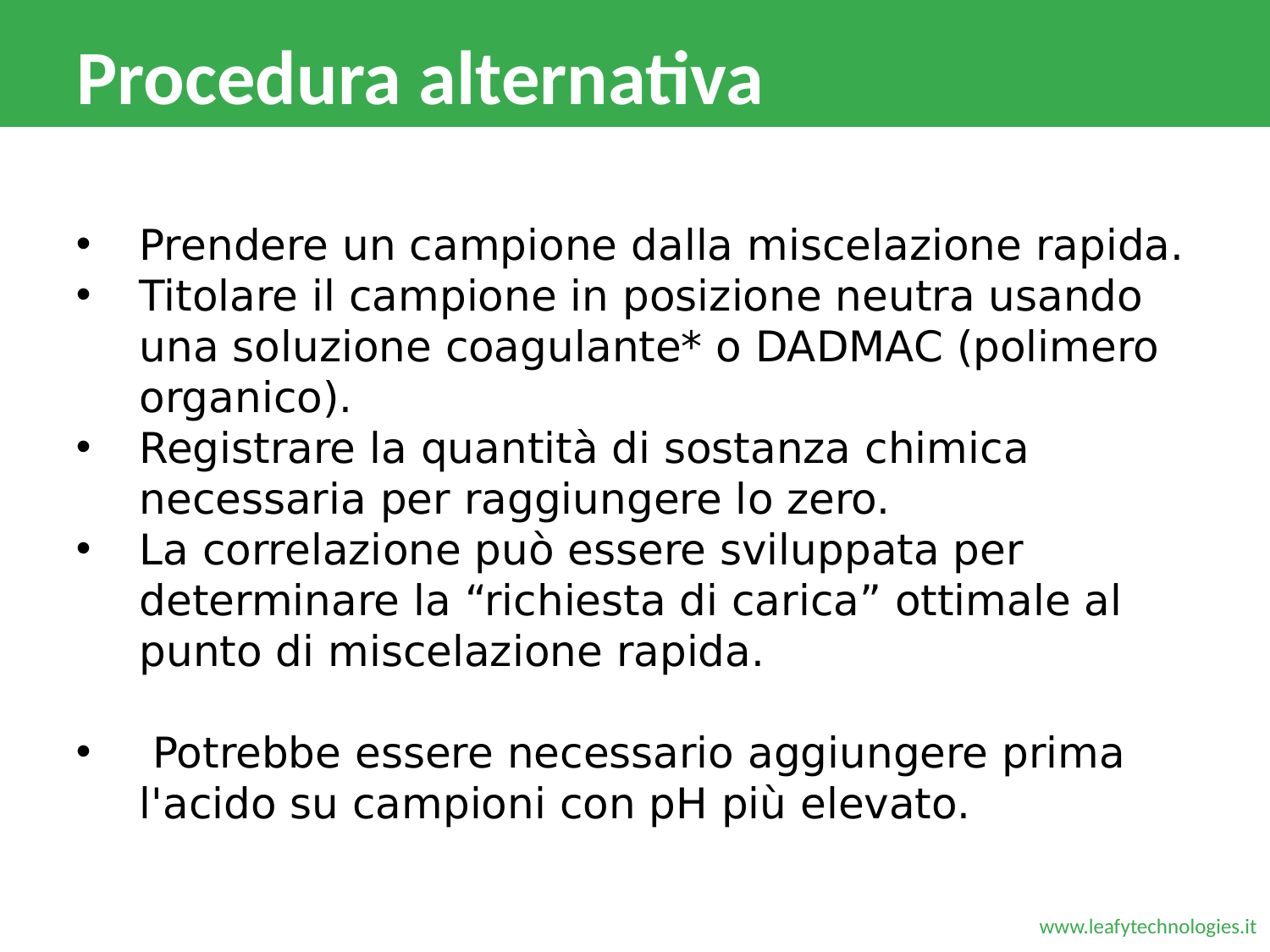

# Procedura alternativa
Prendere un campione dalla miscelazione rapida.
Titolare il campione in posizione neutra usando una soluzione coagulante* o DADMAC (polimero organico).
Registrare la quantità di sostanza chimica necessaria per raggiungere lo zero.
La correlazione può essere sviluppata per determinare la “richiesta di carica” ottimale al punto di miscelazione rapida.

 Potrebbe essere necessario aggiungere prima l'acido su campioni con pH più elevato.